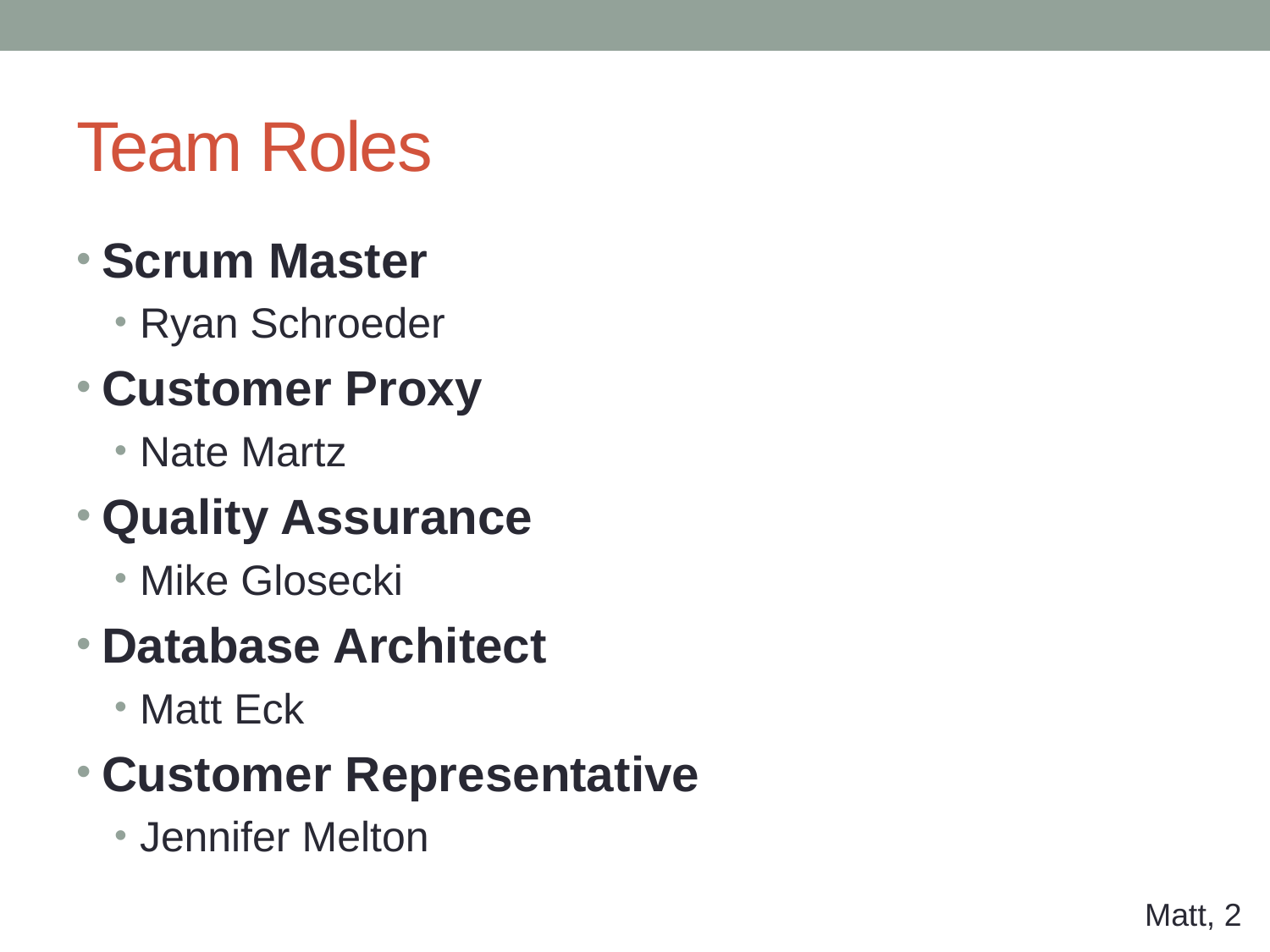

# Team Roles
Scrum Master
Ryan Schroeder
Customer Proxy
Nate Martz
Quality Assurance
Mike Glosecki
Database Architect
Matt Eck
Customer Representative
Jennifer Melton
Matt, 2